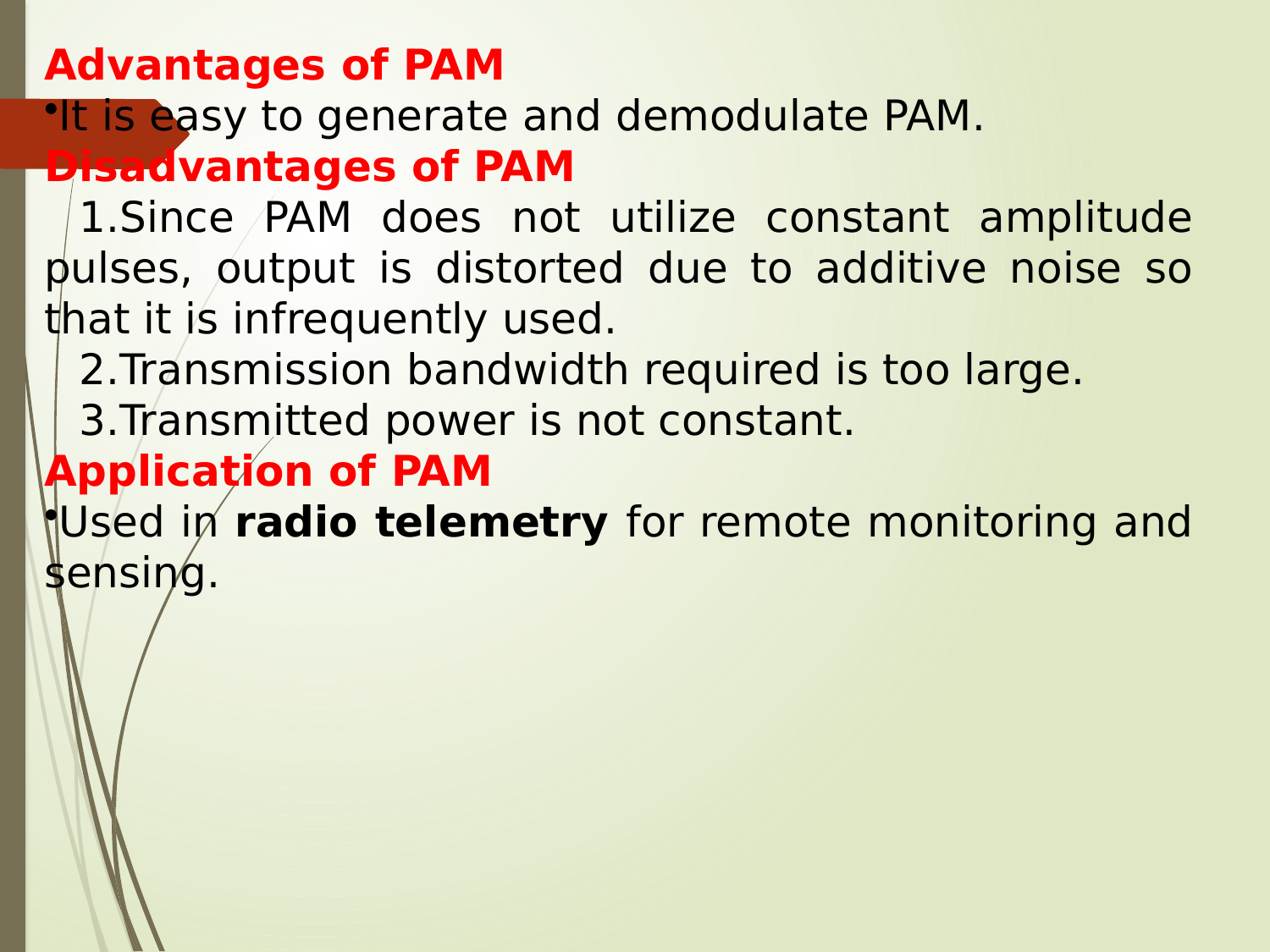

Advantages of PAM
It is easy to generate and demodulate PAM.
Disadvantages of PAM
	1.	Since PAM does not utilize constant amplitude pulses, output is distorted due to additive noise so that it is infrequently used.
	2.	Transmission bandwidth required is too large.
	3.	Transmitted power is not constant.
Application of PAM
Used in radio telemetry for remote monitoring and sensing.